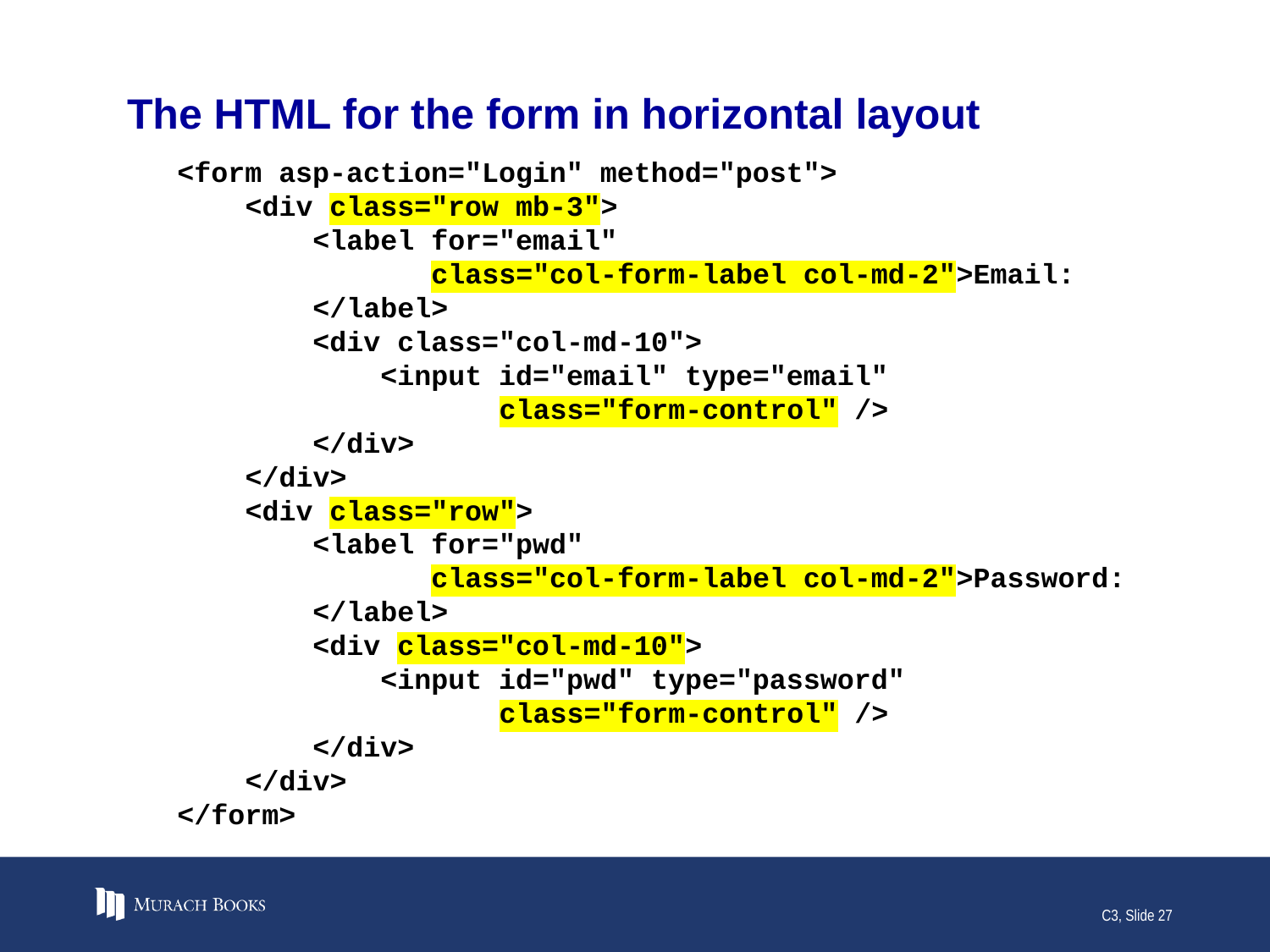

# The HTML for the form in horizontal layout
<form asp-action="Login" method="post">
    <div class="row mb-3">
        <label for="email"
               class="col-form-label col-md-2">Email:
        </label>
        <div class="col-md-10">
            <input id="email" type="email"
                   class="form-control" />
        </div>
    </div>
    <div class="row">
        <label for="pwd"
               class="col-form-label col-md-2">Password:
        </label>
        <div class="col-md-10">
            <input id="pwd" type="password"
                   class="form-control" />
        </div>
    </div>
</form>

C3, Slide 27